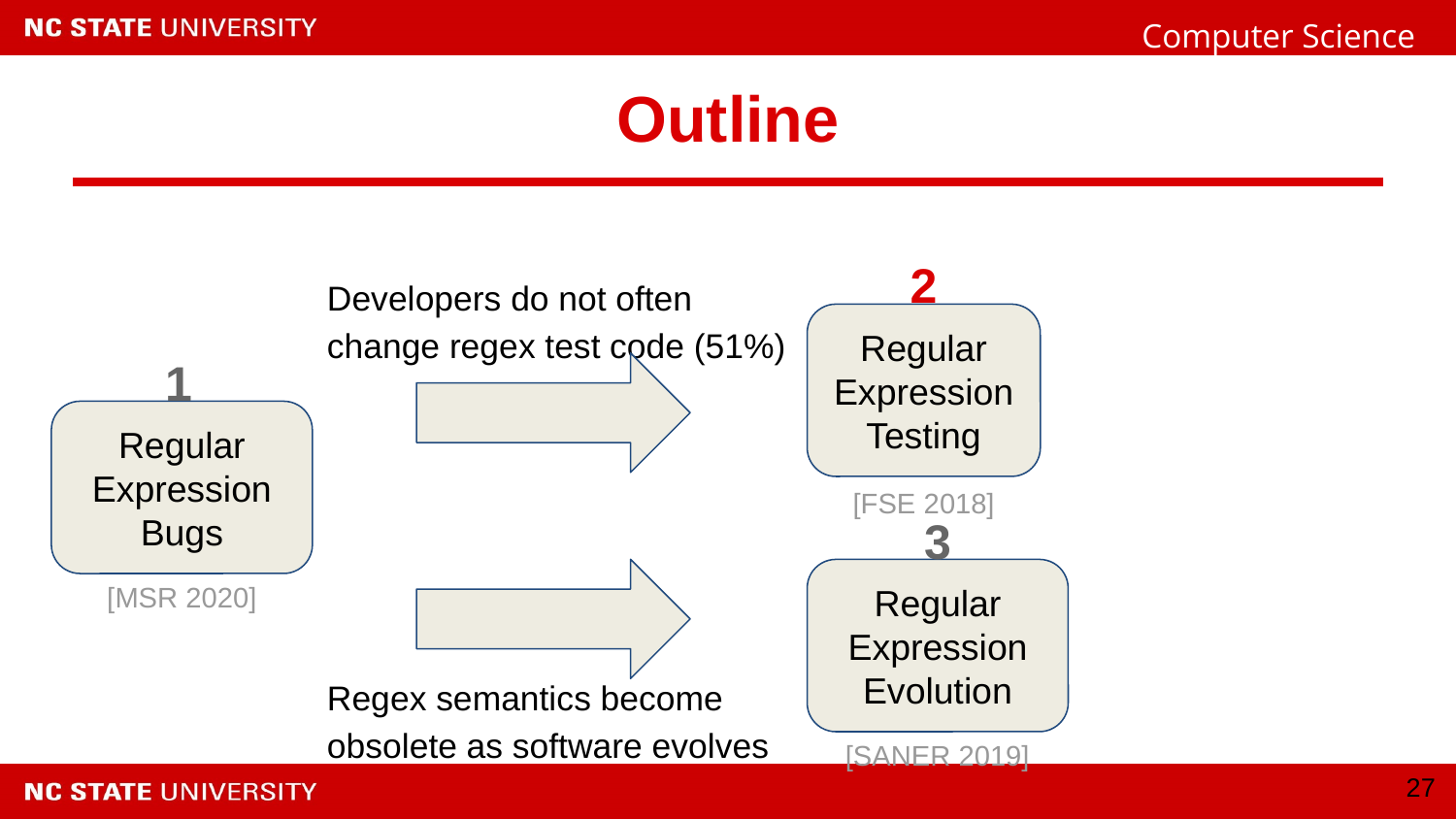

# Outline

2
Developers do not often change regex test code (51%)
Regular Expression Testing
1

Regular Expression Bugs
[FSE 2018]
3
[MSR 2020]

Regular Expression Evolution
Regex semantics become obsolete as software evolves
[SANER 2019]
27